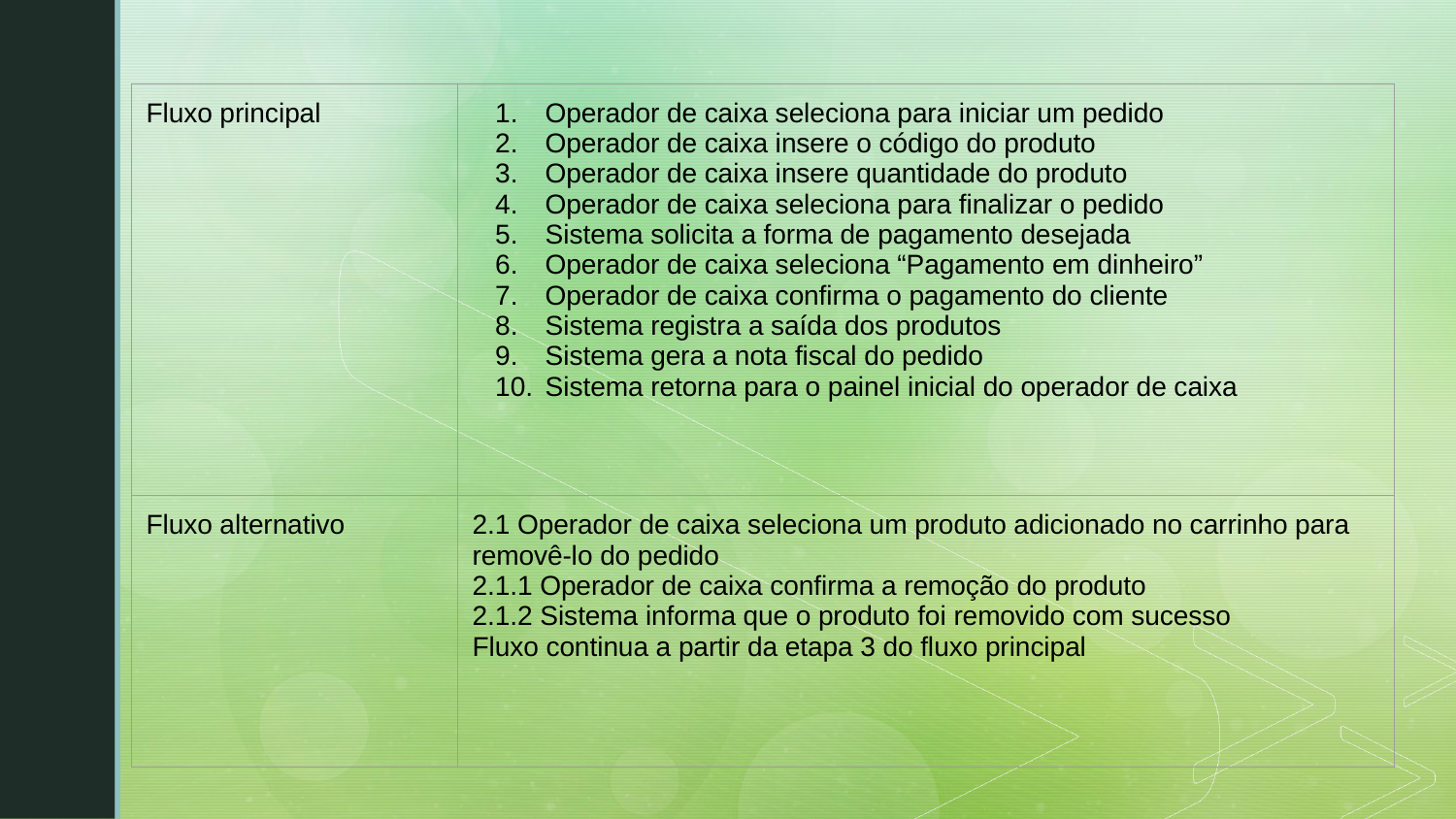

| Fluxo principal | Operador de caixa seleciona para iniciar um pedido Operador de caixa insere o código do produto Operador de caixa insere quantidade do produto Operador de caixa seleciona para finalizar o pedido Sistema solicita a forma de pagamento desejada Operador de caixa seleciona “Pagamento em dinheiro” Operador de caixa confirma o pagamento do cliente Sistema registra a saída dos produtos Sistema gera a nota fiscal do pedido Sistema retorna para o painel inicial do operador de caixa |
| --- | --- |
| Fluxo alternativo | 2.1 Operador de caixa seleciona um produto adicionado no carrinho para removê-lo do pedido 2.1.1 Operador de caixa confirma a remoção do produto 2.1.2 Sistema informa que o produto foi removido com sucesso Fluxo continua a partir da etapa 3 do fluxo principal |